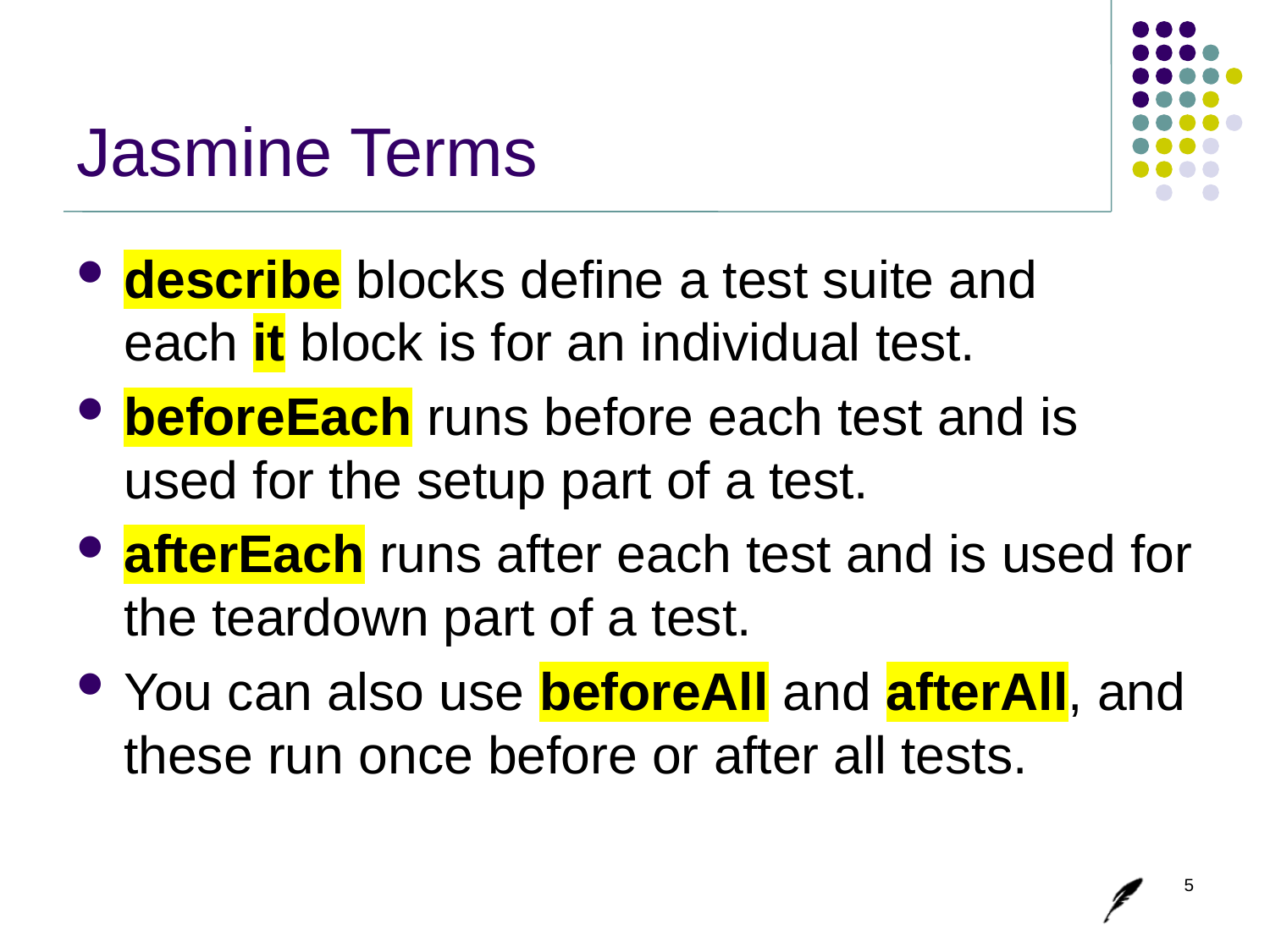

# Jasmine Terms
describe blocks define a test suite and each it block is for an individual test.
beforeEach runs before each test and is used for the setup part of a test.
afterEach runs after each test and is used for the teardown part of a test.
You can also use beforeAll and afterAll, and these run once before or after all tests.

5